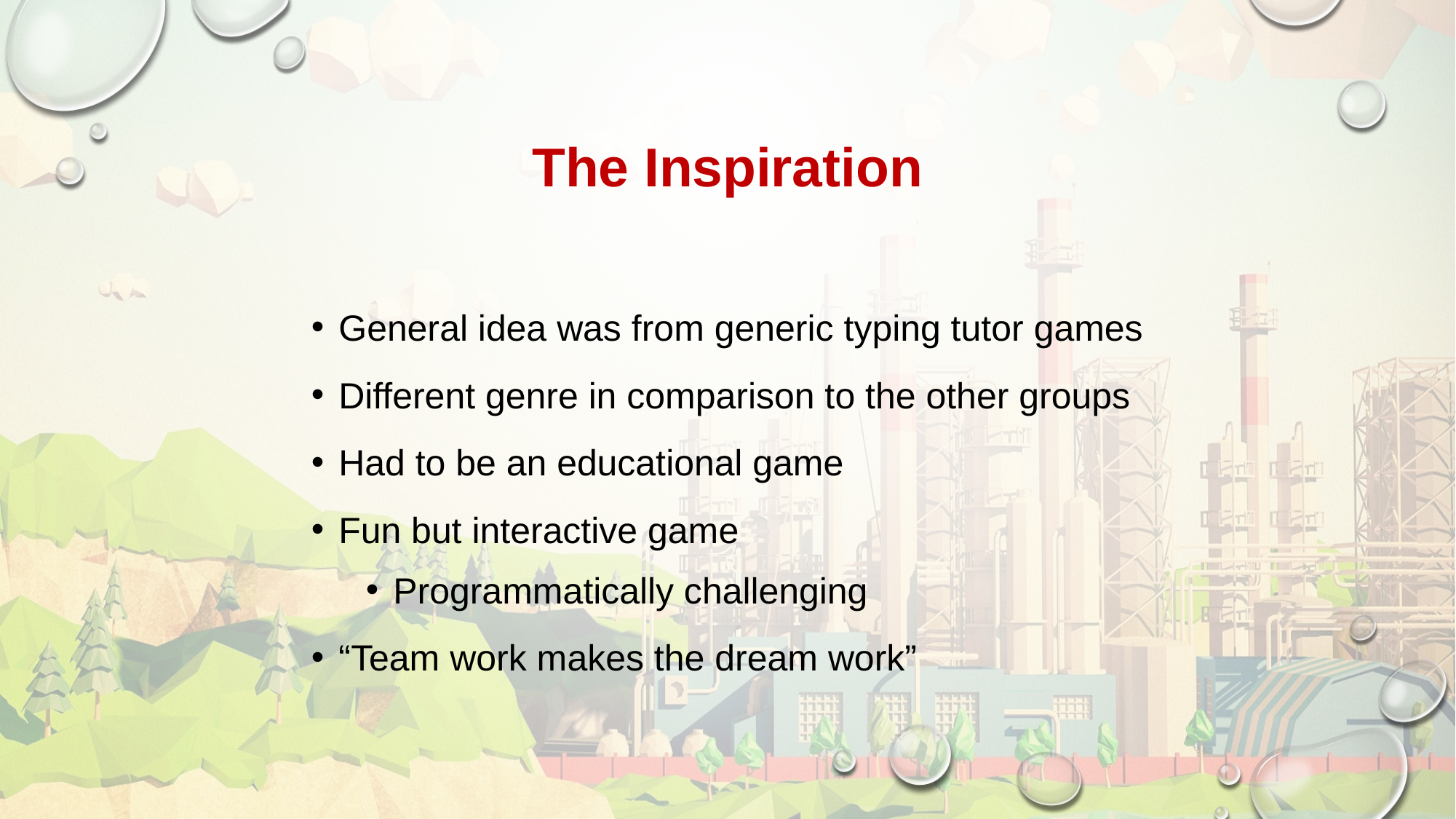

# The Inspiration
General idea was from generic typing tutor games
Different genre in comparison to the other groups
Had to be an educational game
Fun but interactive game
Programmatically challenging
“Team work makes the dream work”